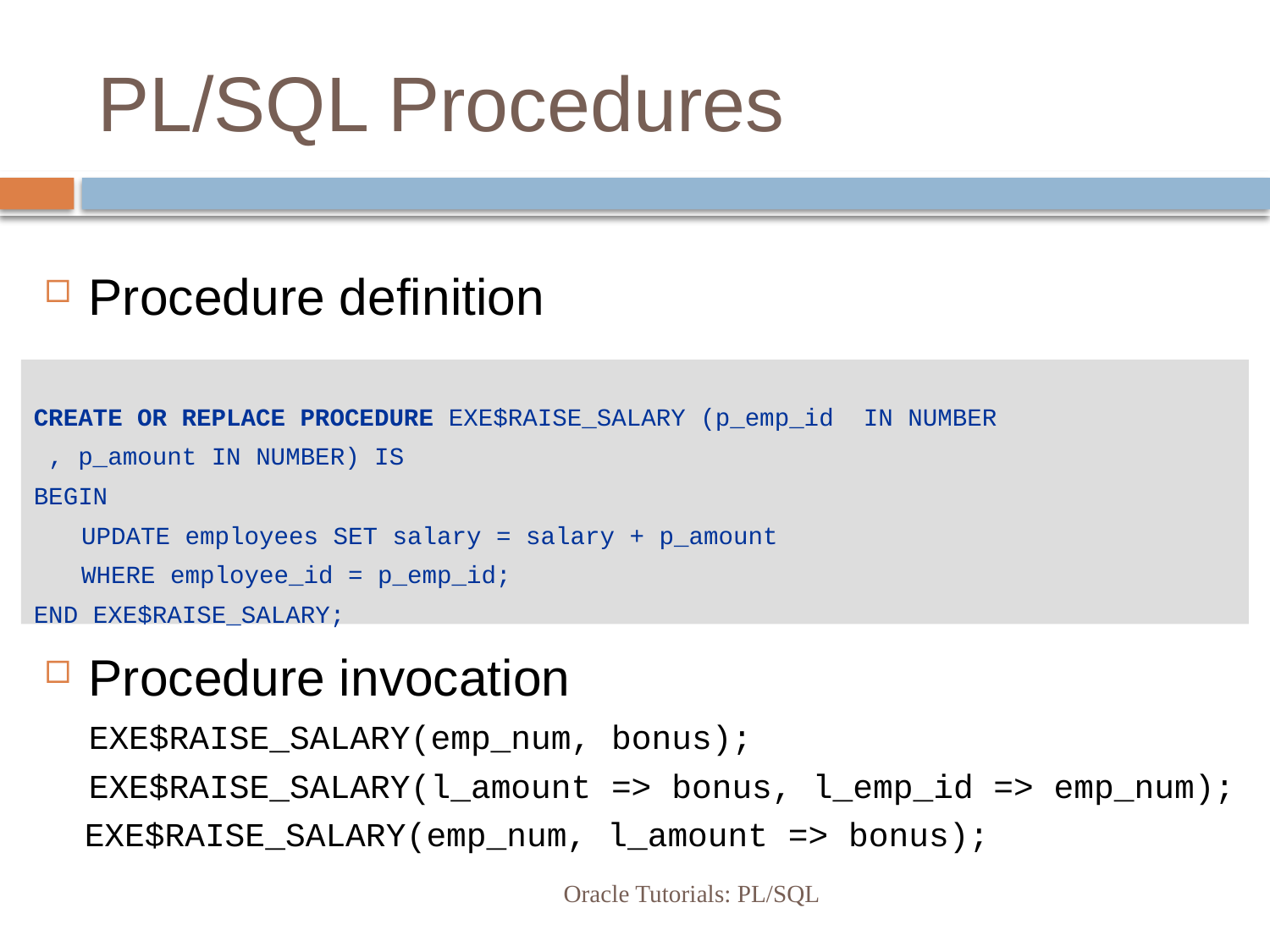

# PL/SQL Procedures
Procedure definition

Procedure invocation
	EXE$RAISE_SALARY(emp_num, bonus);
	EXE$RAISE_SALARY(l_amount => bonus, l_emp_id => emp_num);
  EXE$RAISE_SALARY(emp_num, l_amount => bonus);

CREATE OR REPLACE PROCEDURE EXE$RAISE_SALARY (p_emp_id  IN NUMBER
 , p_amount IN NUMBER) IS
BEGIN
	UPDATE employees SET salary = salary + p_amount
	WHERE employee_id = p_emp_id;
END EXE$RAISE_SALARY;
Oracle Tutorials: PL/SQL